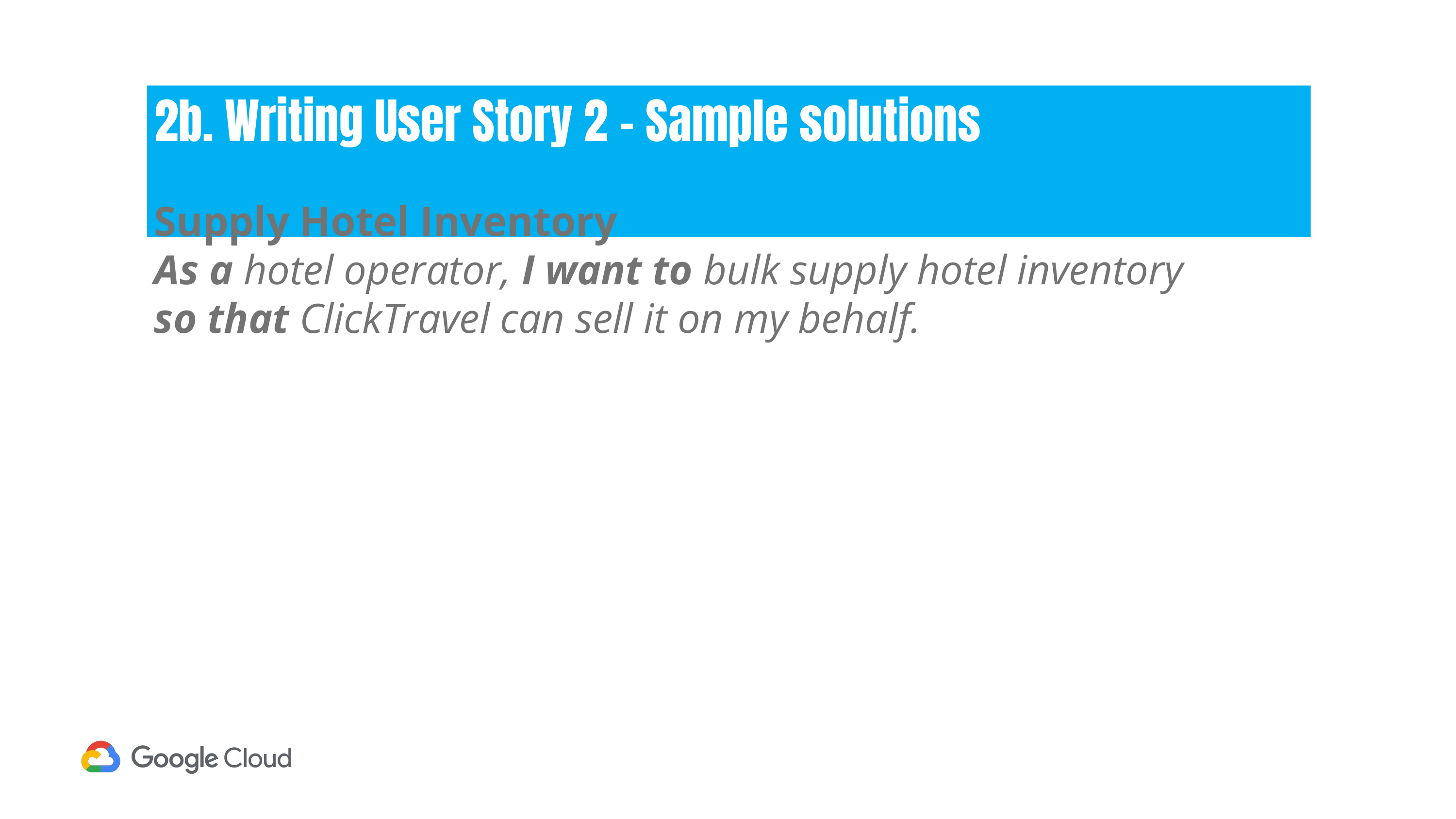

# 2b. Writing User Story 2 – Sample solutions
Supply Hotel Inventory
As a hotel operator, I want to bulk supply hotel inventory so that ClickTravel can sell it on my behalf.